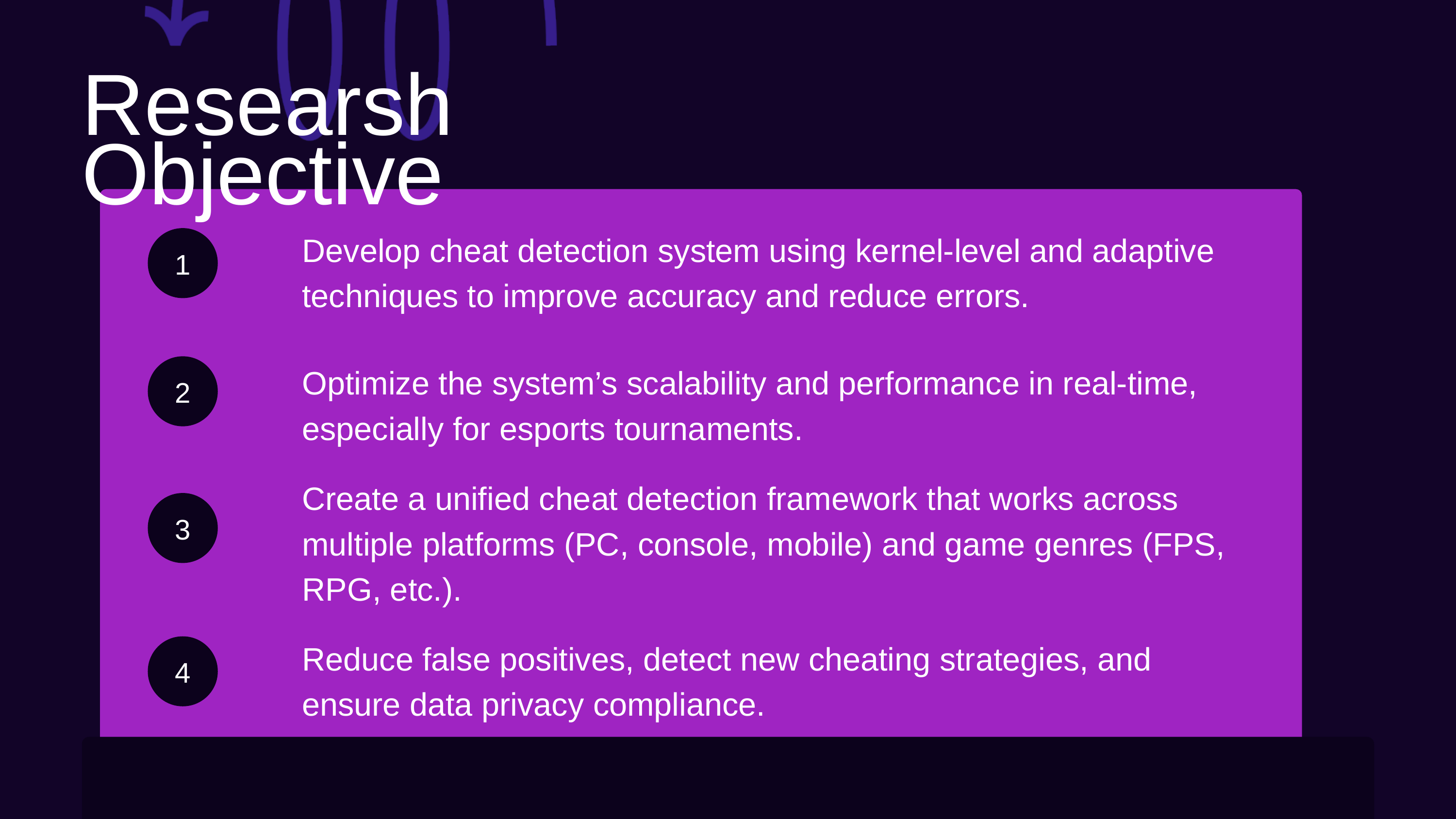

Researsh Objective

Develop cheat detection system using kernel-level and adaptive techniques to improve accuracy and reduce errors.

1
Optimize the system’s scalability and performance in real-time, especially for esports tournaments.

2
Create a unified cheat detection framework that works across multiple platforms (PC, console, mobile) and game genres (FPS, RPG, etc.).

3
Reduce false positives, detect new cheating strategies, and ensure data privacy compliance.

4